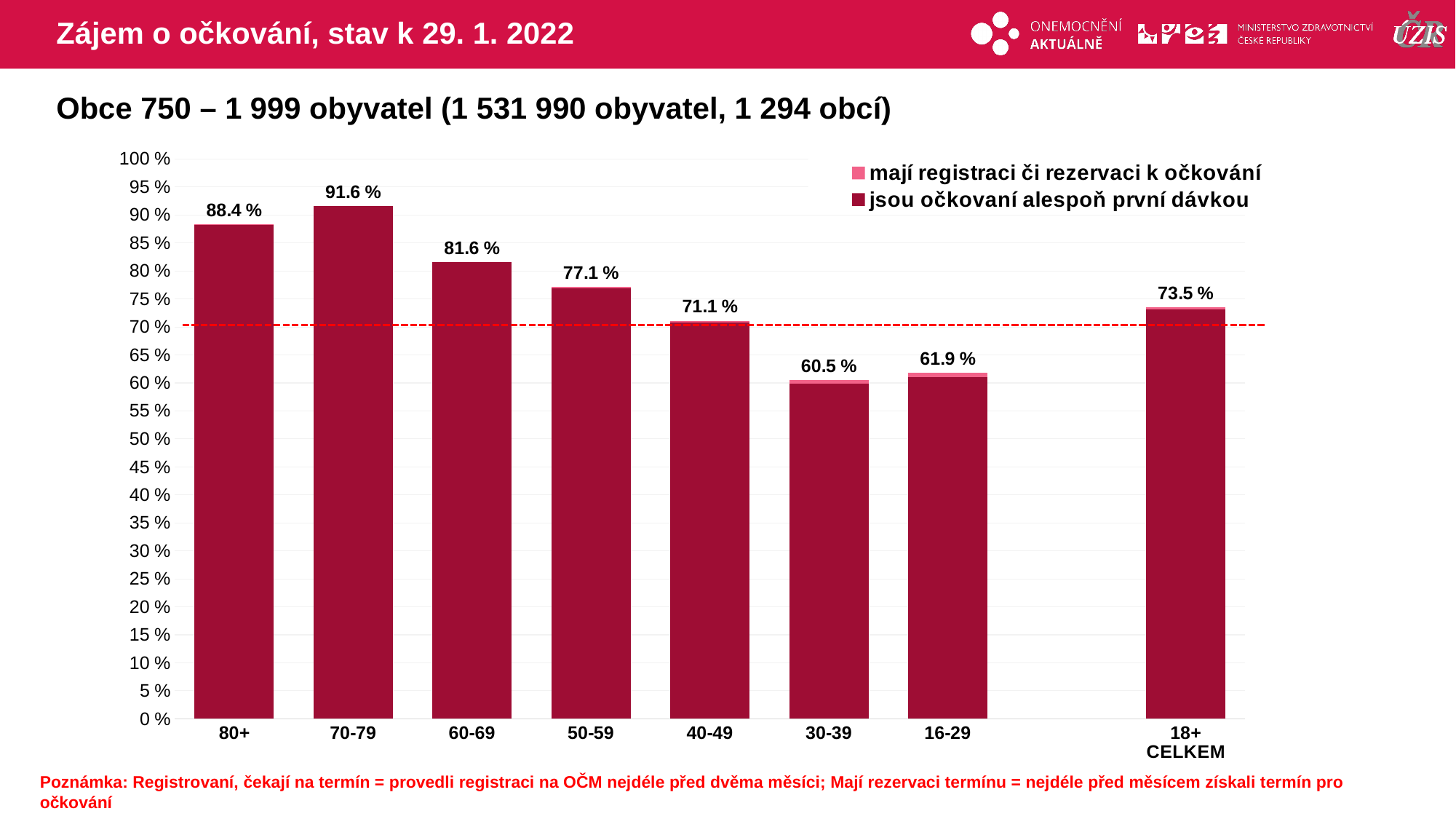

# Zájem o očkování, stav k 29. 1. 2022
Obce 750 – 1 999 obyvatel (1 531 990 obyvatel, 1 294 obcí)

### Chart

| Category | mají registraci či rezervaci k očkování | jsou očkovaní alespoň první dávkou |
|---|---|---|
| 80+ | 88.36914 | 88.2767492 |
| 70-79 | 91.63662 | 91.5326684 |
| 60-69 | 81.62642 | 81.5268951 |
| 50-59 | 77.1105 | 76.9320077 |
| 40-49 | 71.09309 | 70.780539 |
| 30-39 | 60.47326 | 59.8860182 |
| 16-29 | 61.85522 | 61.0257822 |
|  | None | None |
| 18+ CELKEM | 73.47049 | 73.1258795 |
Poznámka: Registrovaní, čekají na termín = provedli registraci na OČM nejdéle před dvěma měsíci; Mají rezervaci termínu = nejdéle před měsícem získali termín pro očkování